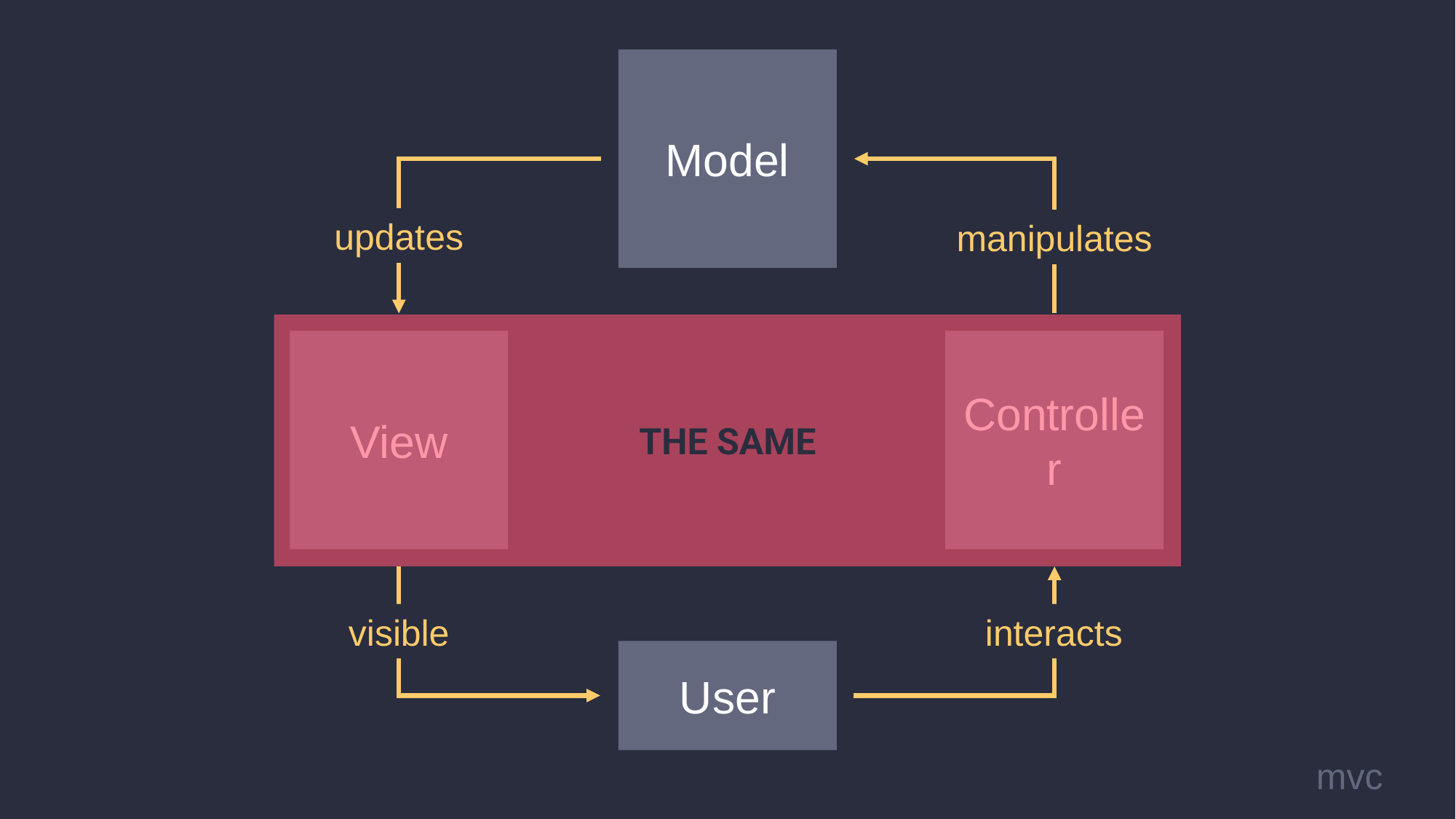

Model
updates
manipulates

THE SAME
View
Controller
visible
interacts

User
mvc